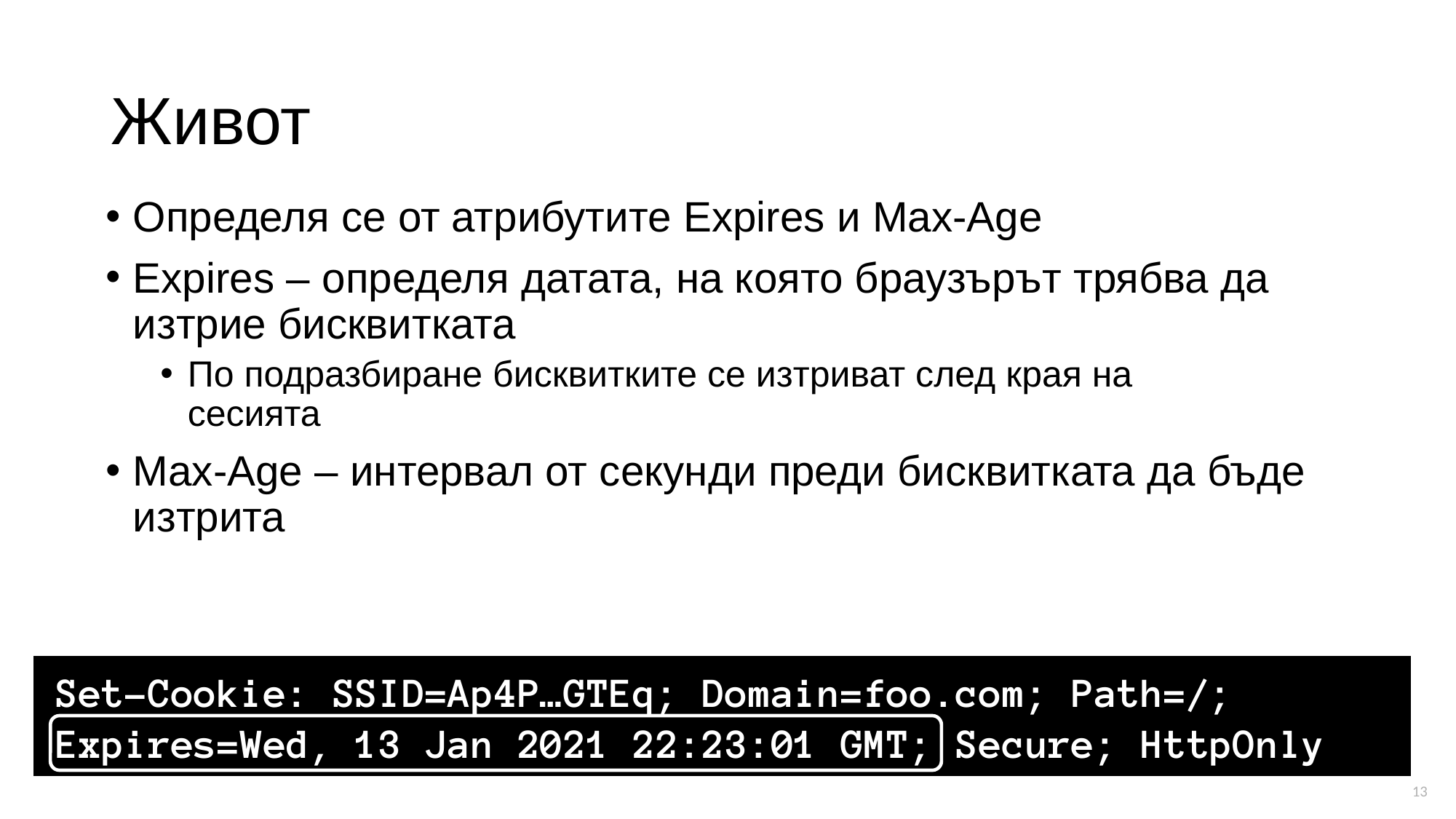

# Живот
Определя се от атрибутите Expires и Max-Age
Expires – определя датата, на която браузърът трябва да
изтрие бисквитката
По подразбиране бисквитките се изтриват след края на
сесията
Max-Age – интервал от секунди преди бисквитката да бъде изтрита
Set-Cookie: SSID=Ap4P…GTEq; Domain=foo.com; Path=/; Expires=Wed, 13 Jan 2021 22:23:01 GMT; Secure; HttpOnly

13